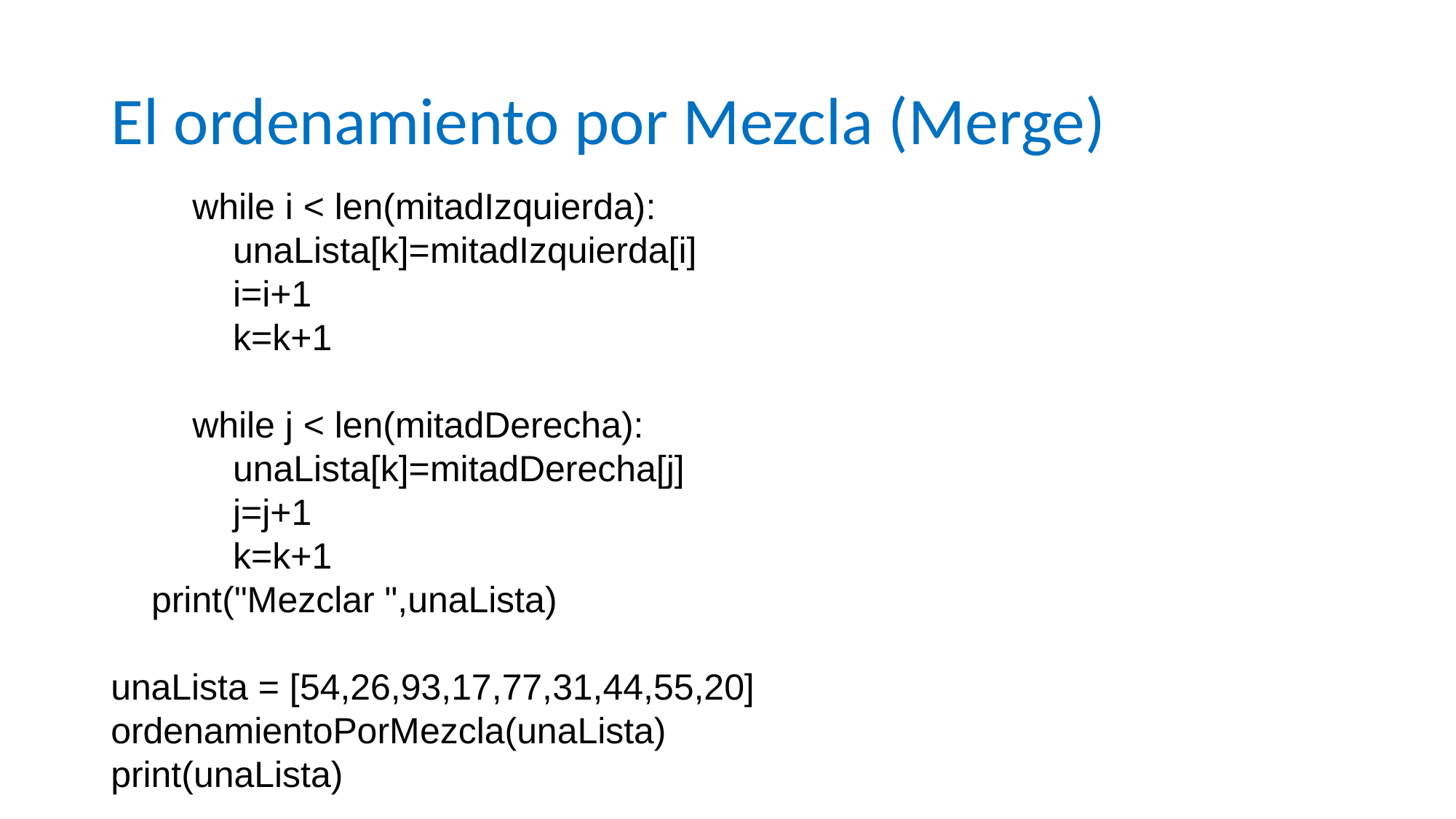

# El ordenamiento por Mezcla (Merge)
        while i < len(mitadIzquierda):
            unaLista[k]=mitadIzquierda[i]
            i=i+1
            k=k+1

        while j < len(mitadDerecha):
            unaLista[k]=mitadDerecha[j]
            j=j+1
            k=k+1
    print("Mezclar ",unaLista)

unaLista = [54,26,93,17,77,31,44,55,20]
ordenamientoPorMezcla(unaLista)
print(unaLista)